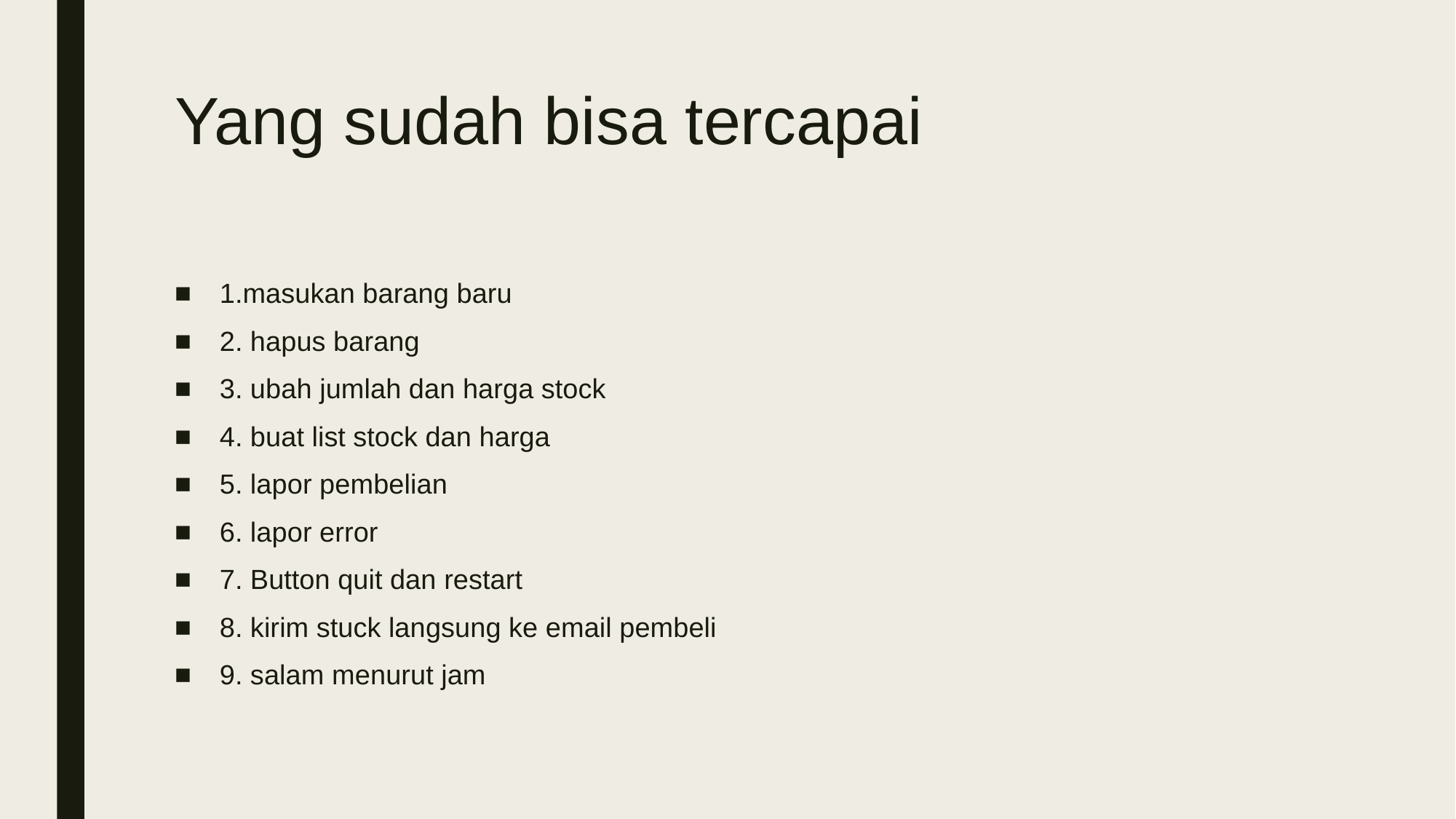

# Yang sudah bisa tercapai
1.masukan barang baru
2. hapus barang
3. ubah jumlah dan harga stock
4. buat list stock dan harga
5. lapor pembelian
6. lapor error
7. Button quit dan restart
8. kirim stuck langsung ke email pembeli
9. salam menurut jam